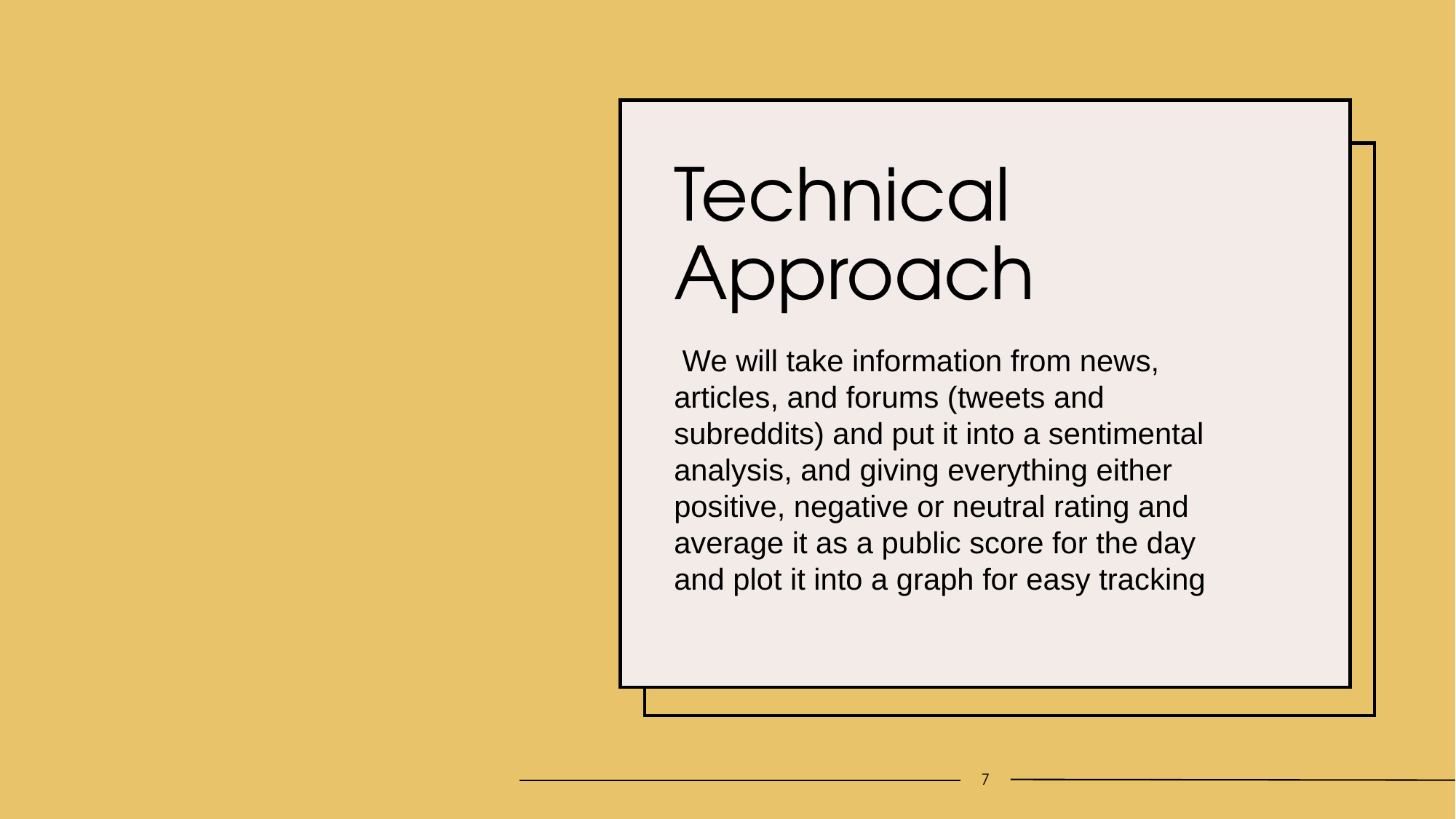

# Technical Approach
 We will take information from news, articles, and forums (tweets and subreddits) and put it into a sentimental analysis, and giving everything either positive, negative or neutral rating and average it as a public score for the day and plot it into a graph for easy tracking
7